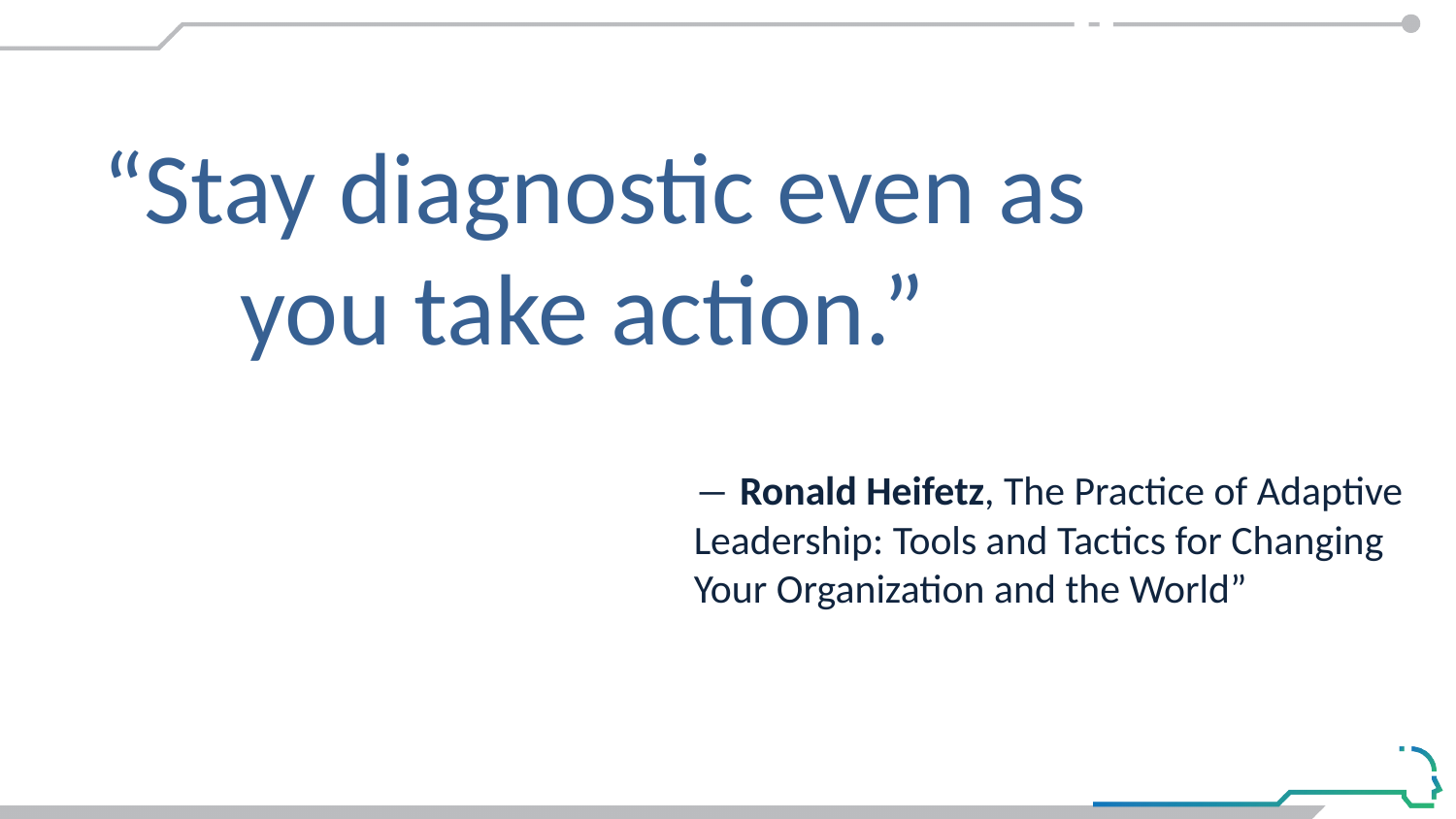

“Stay diagnostic even as you take action.”
― Ronald Heifetz, The Practice of Adaptive Leadership: Tools and Tactics for Changing Your Organization and the World”